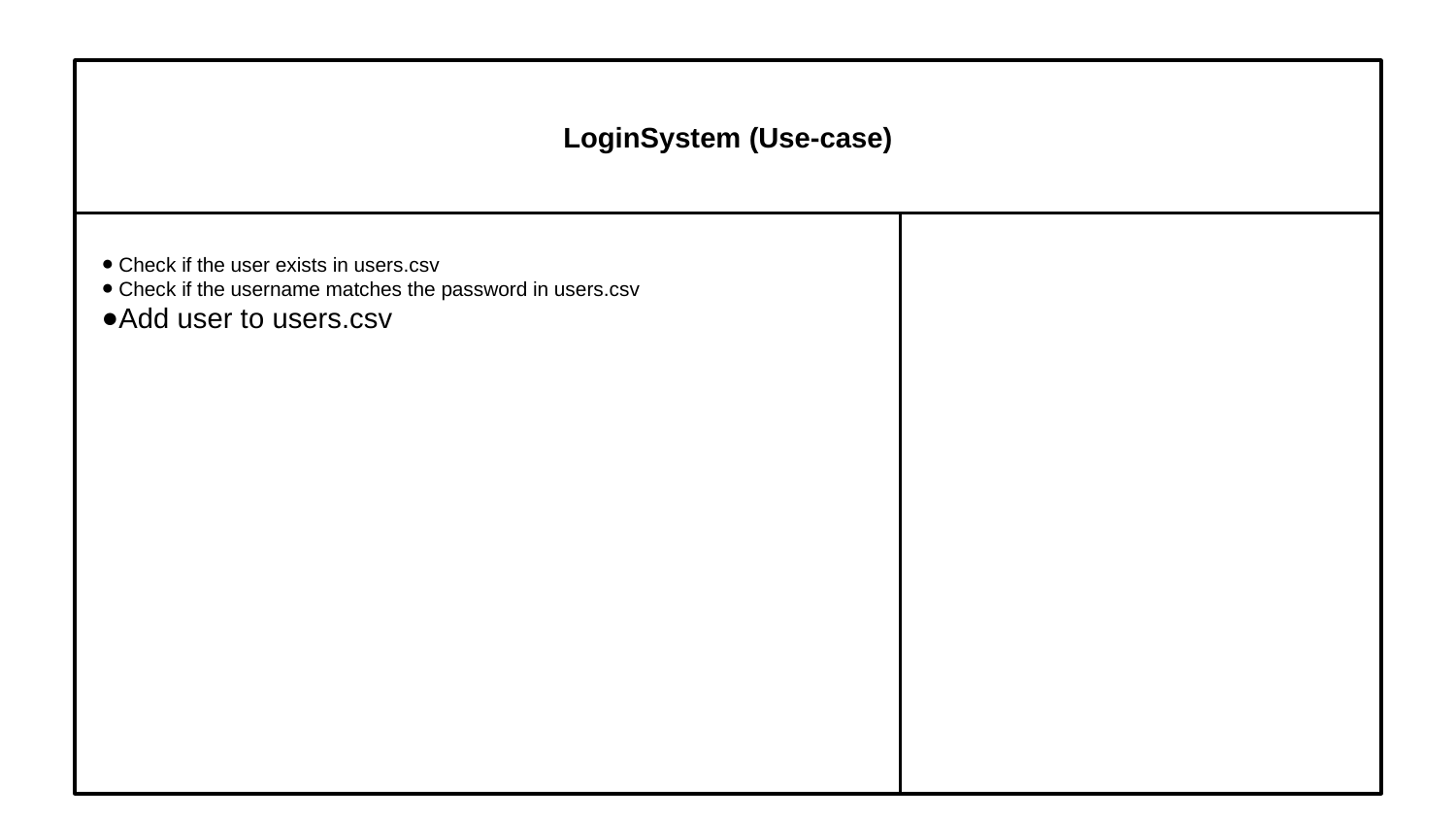

LoginSystem (Use-case)

Check if the user exists in users.csv
Check if the username matches the password in users.csv
Add user to users.csv

#